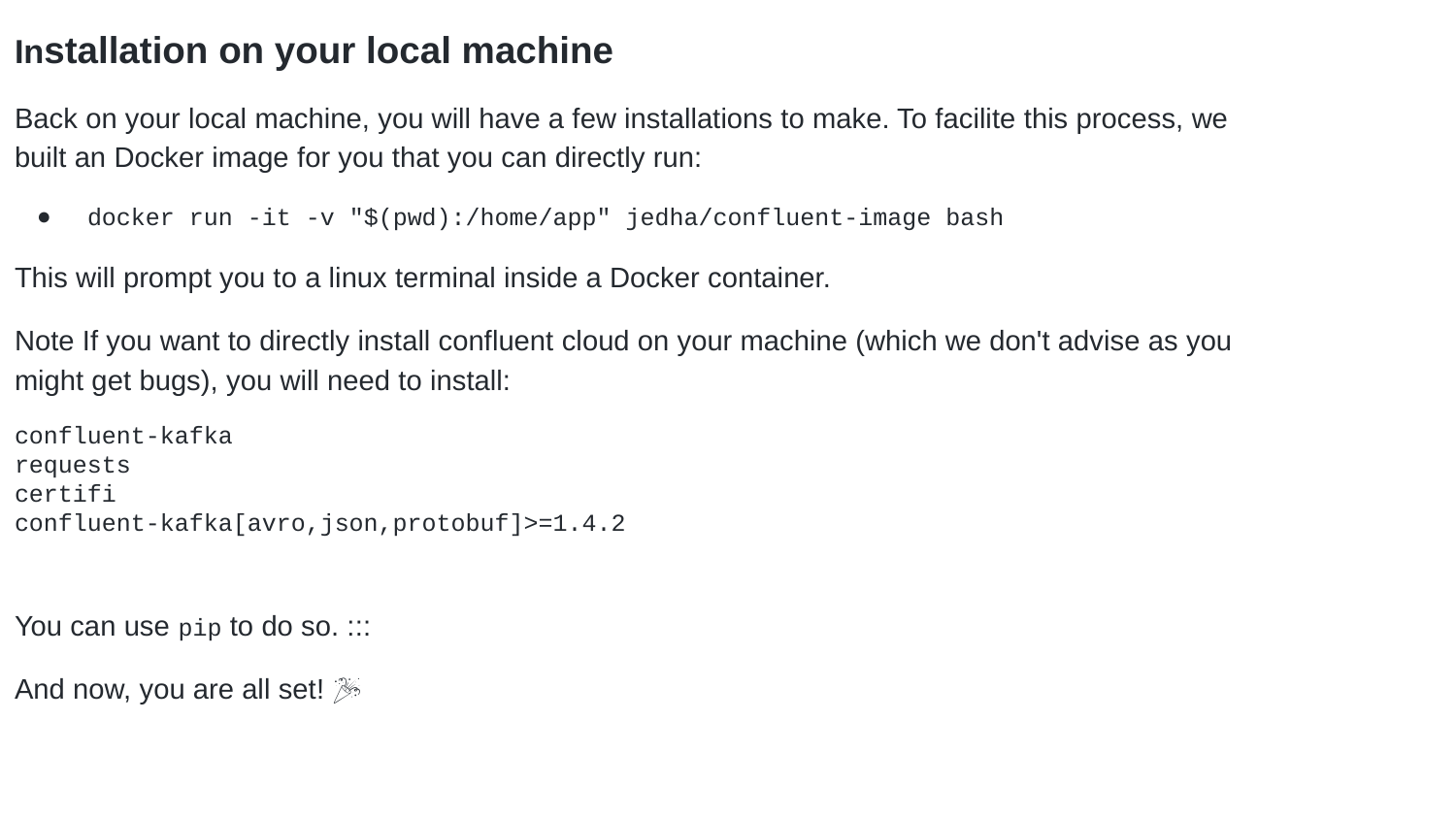

Installation on your local machine
Back on your local machine, you will have a few installations to make. To facilite this process, we built an Docker image for you that you can directly run:
docker run -it -v "$(pwd):/home/app" jedha/confluent-image bash
This will prompt you to a linux terminal inside a Docker container.
Note If you want to directly install confluent cloud on your machine (which we don't advise as you might get bugs), you will need to install:
confluent-kafka
requests
certifi
confluent-kafka[avro,json,protobuf]>=1.4.2

You can use pip to do so. :::
And now, you are all set! 🎉